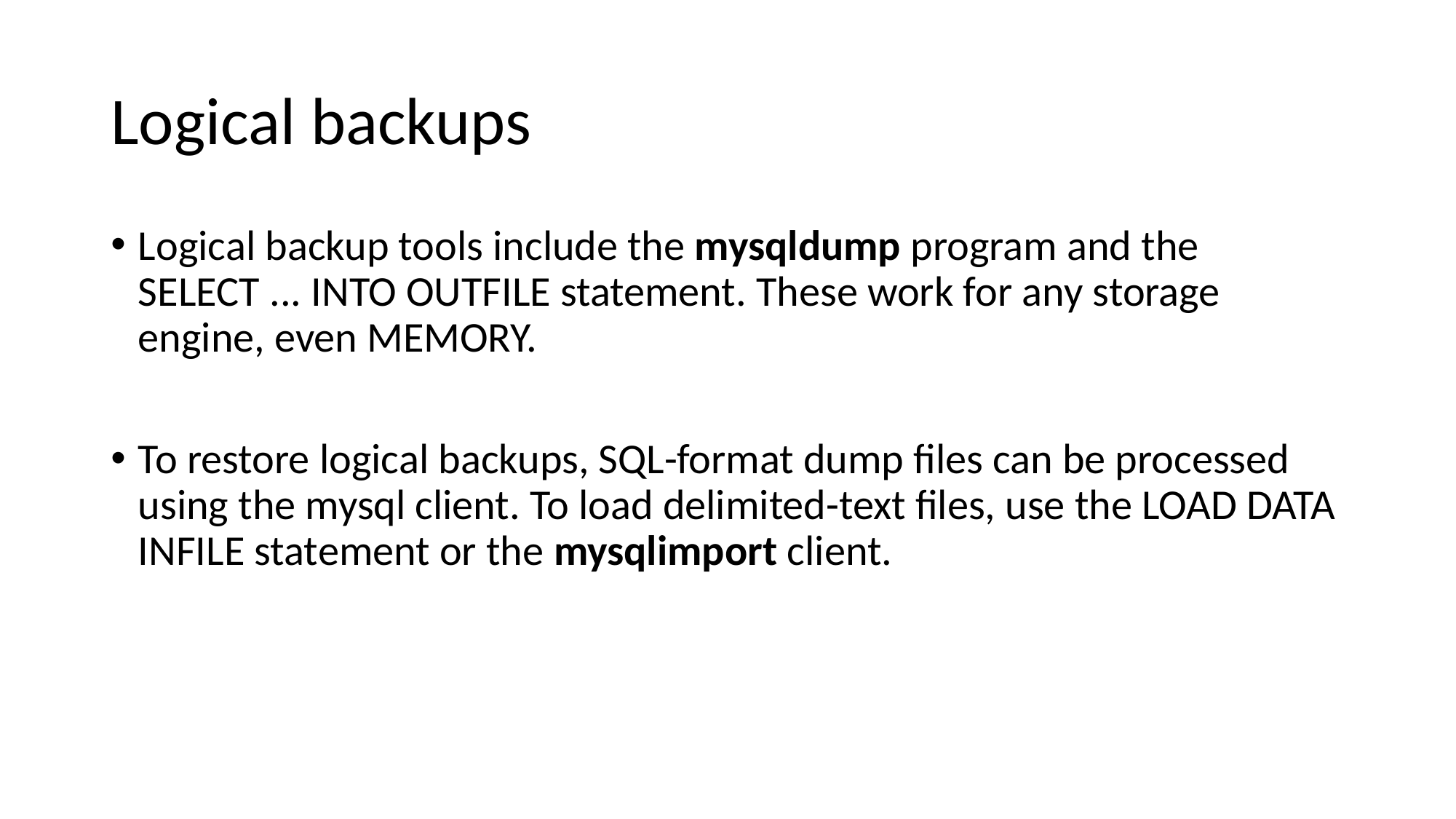

# Logical backups
Logical backup tools include the mysqldump program and the SELECT ... INTO OUTFILE statement. These work for any storage engine, even MEMORY.

To restore logical backups, SQL-format dump files can be processed using the mysql client. To load delimited-text files, use the LOAD DATA INFILE statement or the mysqlimport client.